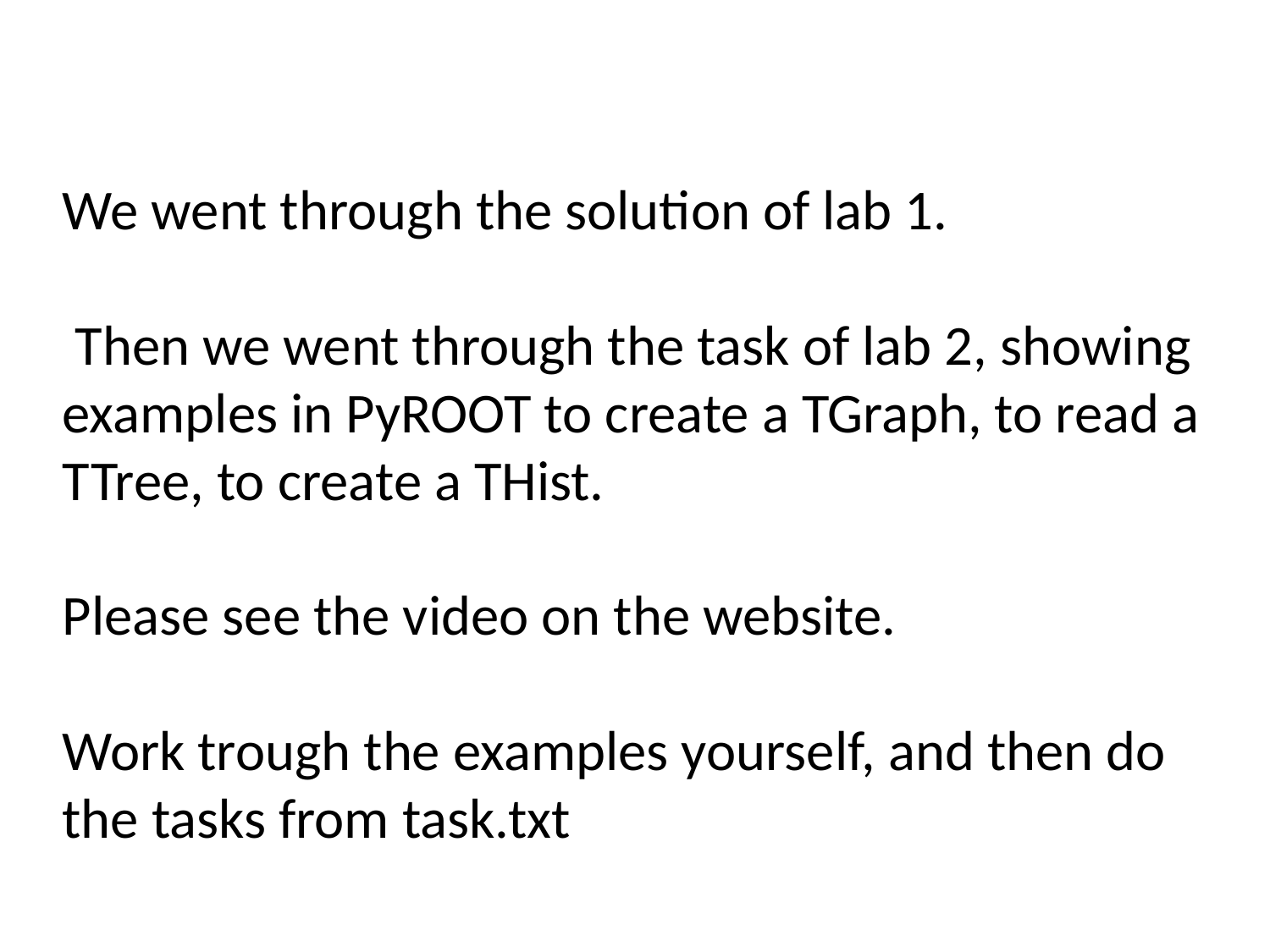

#
We went through the solution of lab 1.

 Then we went through the task of lab 2, showing examples in PyROOT to create a TGraph, to read a TTree, to create a THist.

Please see the video on the website.

Work trough the examples yourself, and then do the tasks from task.txt